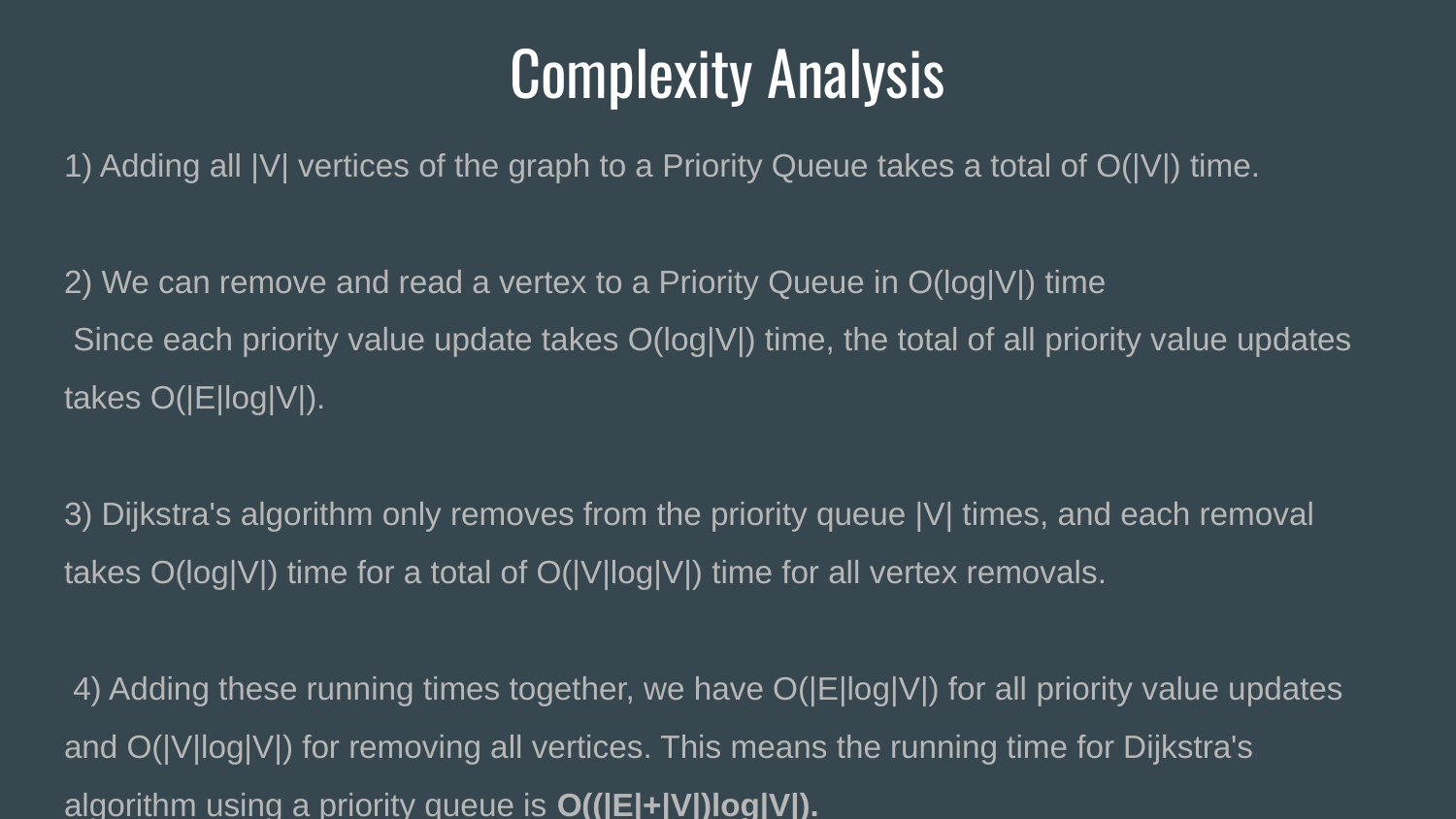

Complexity Analysis
1) Adding all |V| vertices of the graph to a Priority Queue takes a total of O(|V|) time.

2) We can remove and read a vertex to a Priority Queue in O(log|V|) time
 Since each priority value update takes O(log|V|) time, the total of all priority value updates takes O(|E|log|V|).

3) Dijkstra's algorithm only removes from the priority queue |V| times, and each removal takes O(log|V|) time for a total of O(|V|log|V|) time for all vertex removals.

 4) Adding these running times together, we have O(|E|log|V|) for all priority value updates and O(|V|log|V|) for removing all vertices. This means the running time for Dijkstra's algorithm using a priority queue is O((|E|+|V|)log|V|).